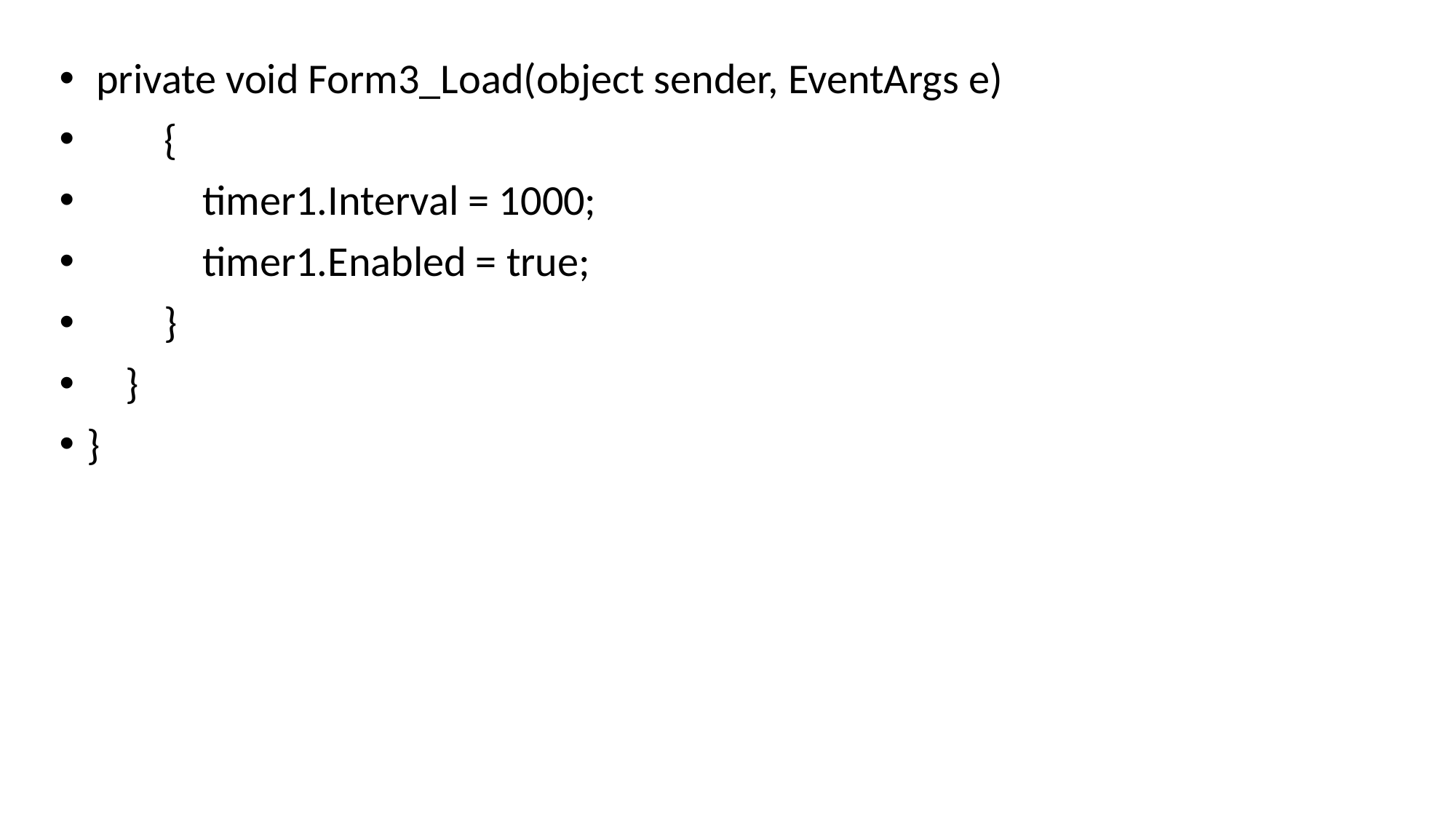

private void Form3_Load(object sender, EventArgs e)
        {
            timer1.Interval = 1000;
            timer1.Enabled = true;
        }
    }
}